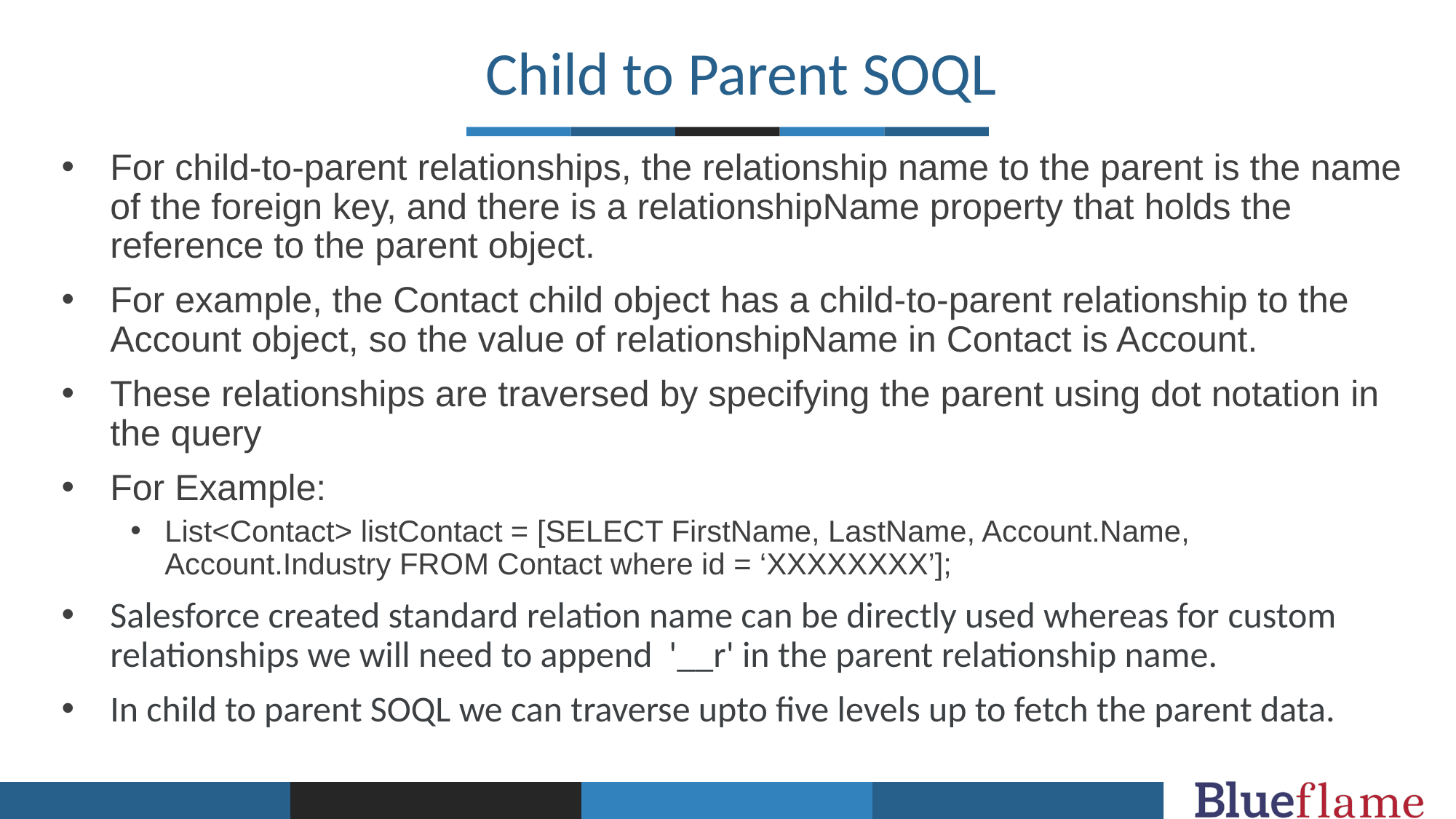

Child to Parent SOQL
For child-to-parent relationships, the relationship name to the parent is the name of the foreign key, and there is a relationshipName property that holds the reference to the parent object.
For example, the Contact child object has a child-to-parent relationship to the Account object, so the value of relationshipName in Contact is Account.
These relationships are traversed by specifying the parent using dot notation in the query
For Example:
List<Contact> listContact = [SELECT FirstName, LastName, Account.Name, Account.Industry FROM Contact where id = ‘XXXXXXXX’];
Salesforce created standard relation name can be directly used whereas for custom relationships we will need to append  '__r' in the parent relationship name.
In child to parent SOQL we can traverse upto five levels up to fetch the parent data.